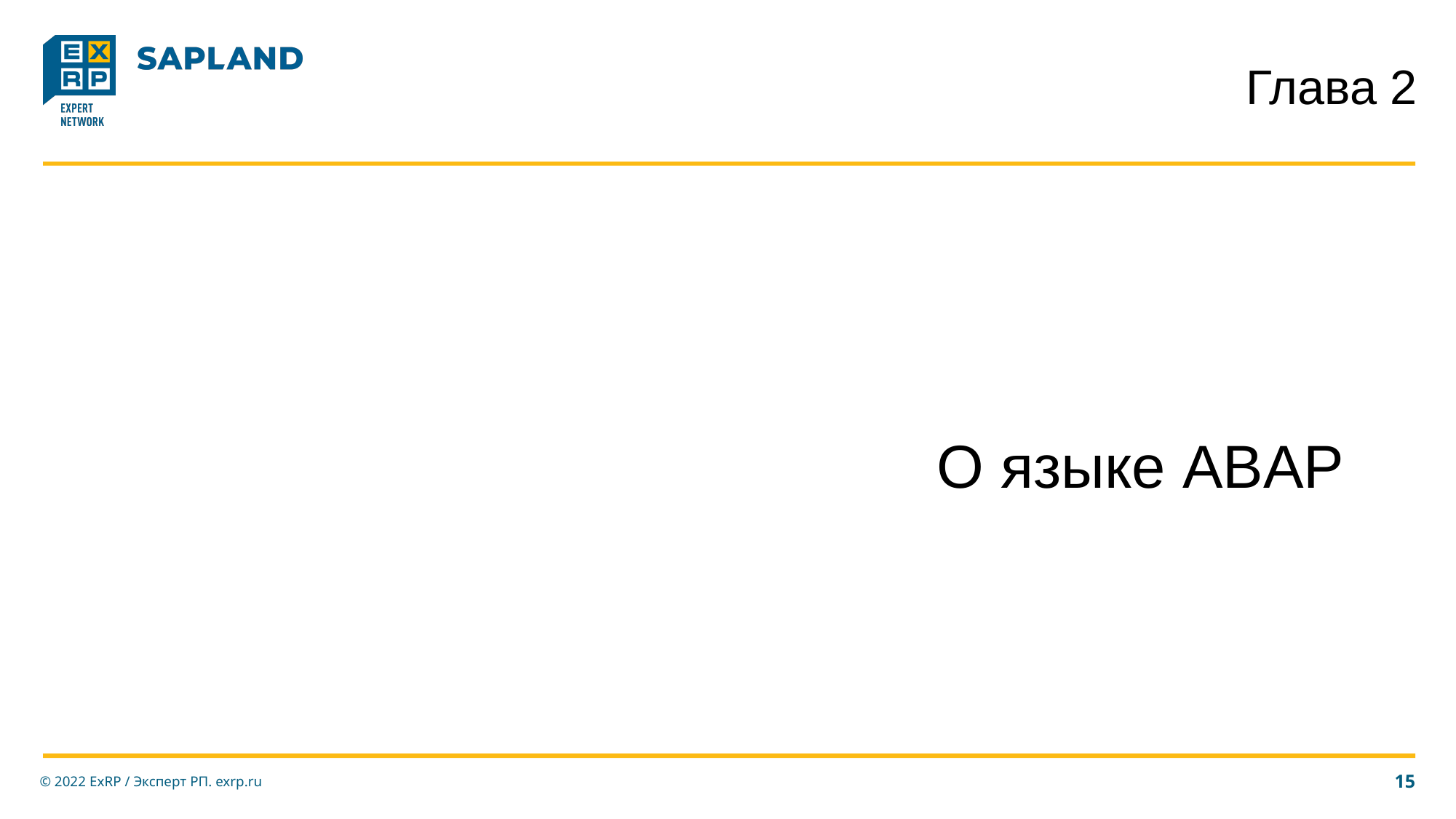

# Глава 2
О языке ABAP
© 2022 ExRP / Эксперт РП. exrp.ru
15